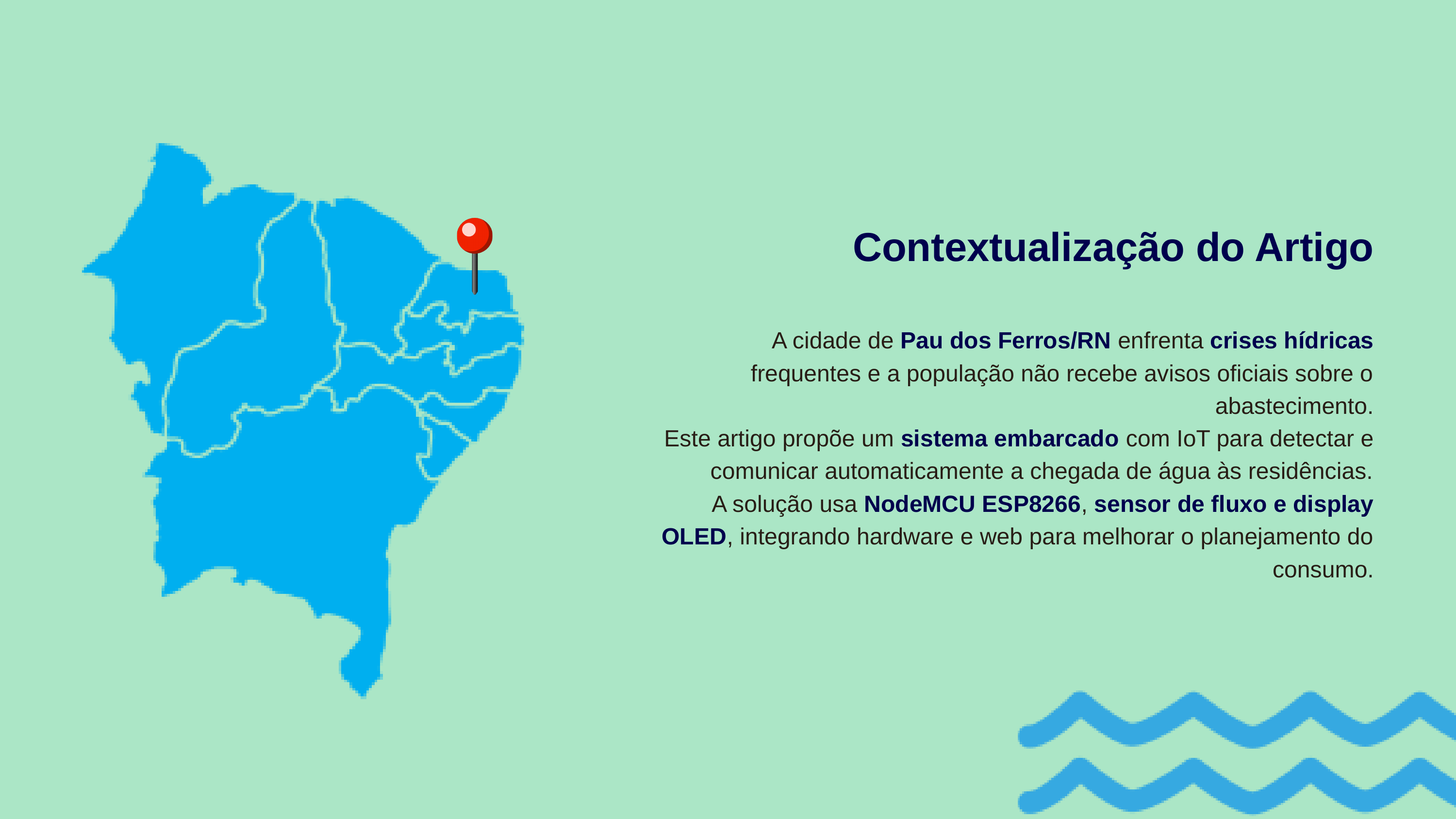

Contextualização do Artigo

A cidade de Pau dos Ferros/RN enfrenta crises hídricas frequentes e a população não recebe avisos oficiais sobre o abastecimento.
Este artigo propõe um sistema embarcado com IoT para detectar e comunicar automaticamente a chegada de água às residências.
A solução usa NodeMCU ESP8266, sensor de fluxo e display OLED, integrando hardware e web para melhorar o planejamento do consumo.